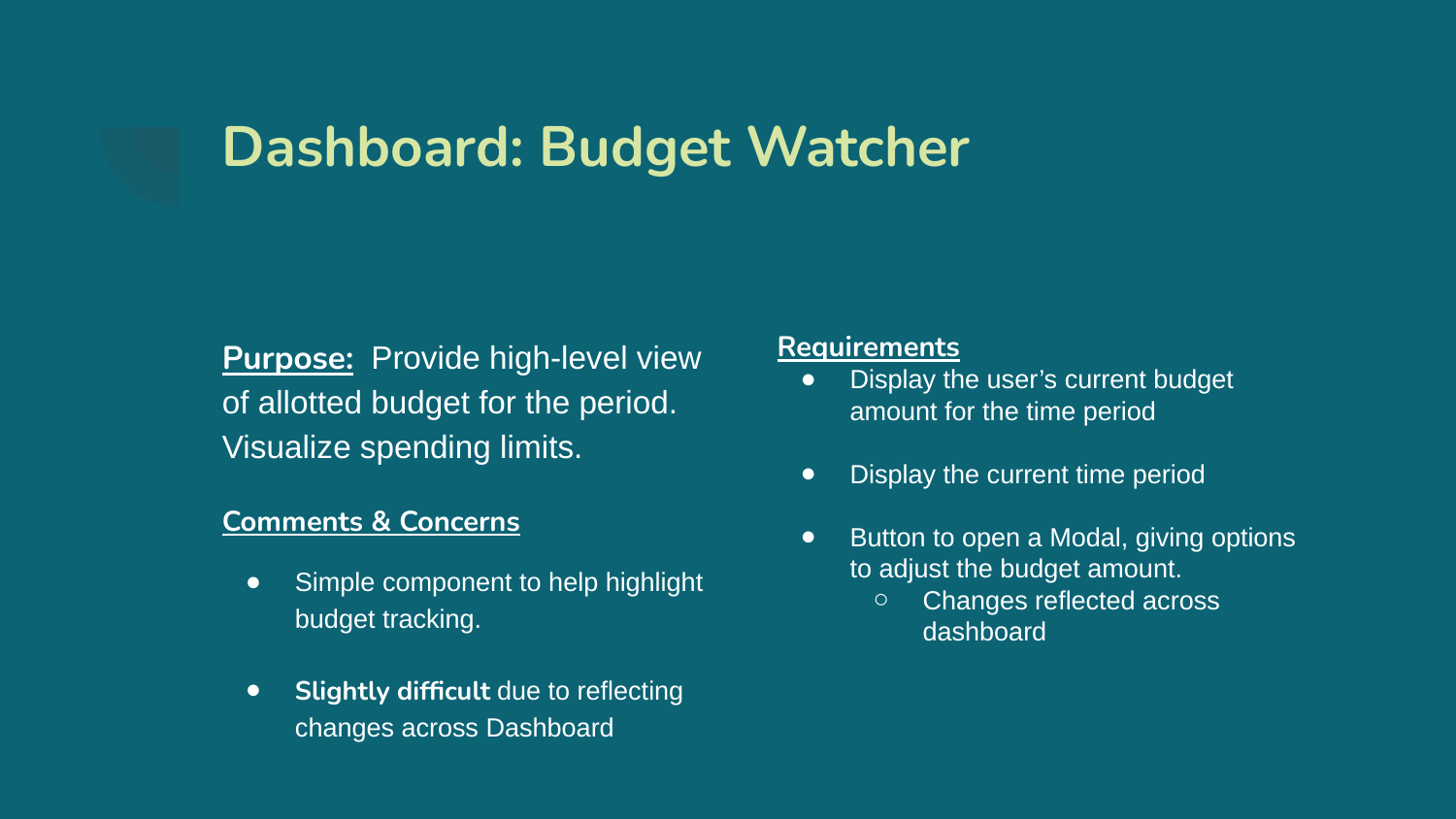

# Dashboard: Budget Watcher

Requirements
Display the user’s current budget amount for the time period
Display the current time period
Button to open a Modal, giving options to adjust the budget amount.
Changes reflected across dashboard
Purpose:  Provide high-level view of allotted budget for the period. Visualize spending limits.

Comments & Concerns
Simple component to help highlight budget tracking.
Slightly difficult due to reflecting changes across Dashboard